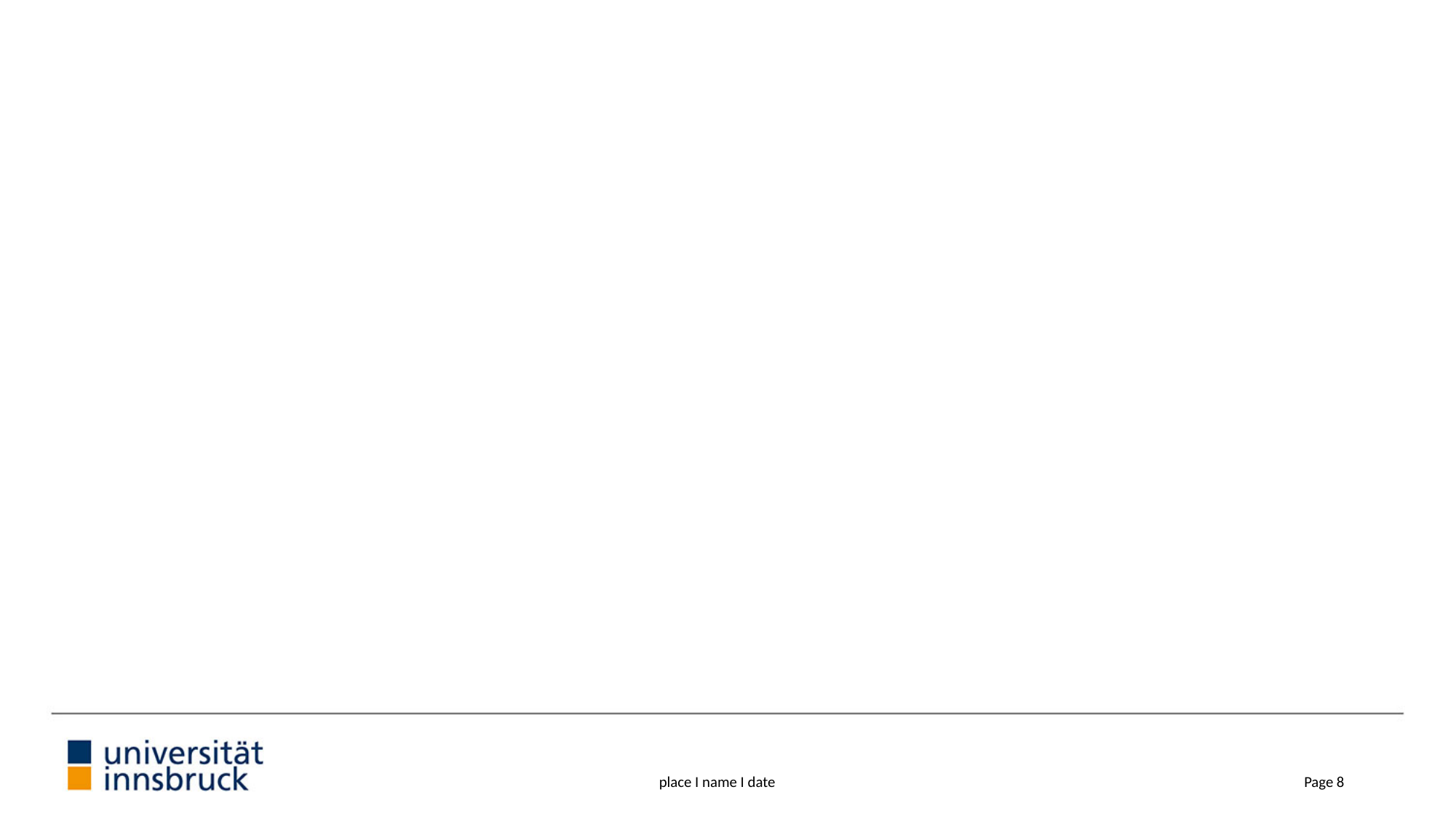

#

place I name I date
Page 8